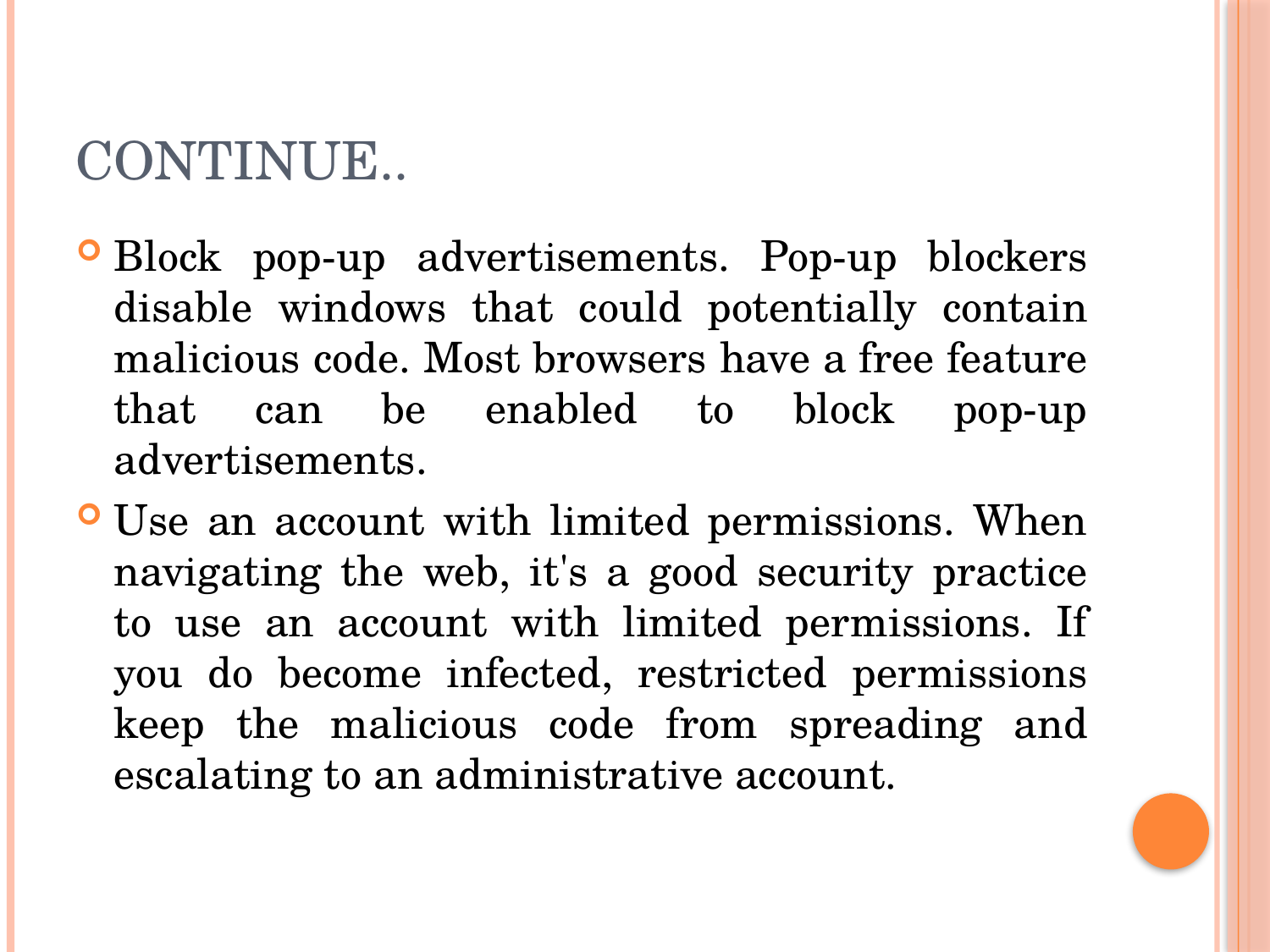

# Continue..
Block pop-up advertisements. Pop-up blockers disable windows that could potentially contain malicious code. Most browsers have a free feature that can be enabled to block pop-up advertisements.
Use an account with limited permissions. When navigating the web, it's a good security practice to use an account with limited permissions. If you do become infected, restricted permissions keep the malicious code from spreading and escalating to an administrative account.